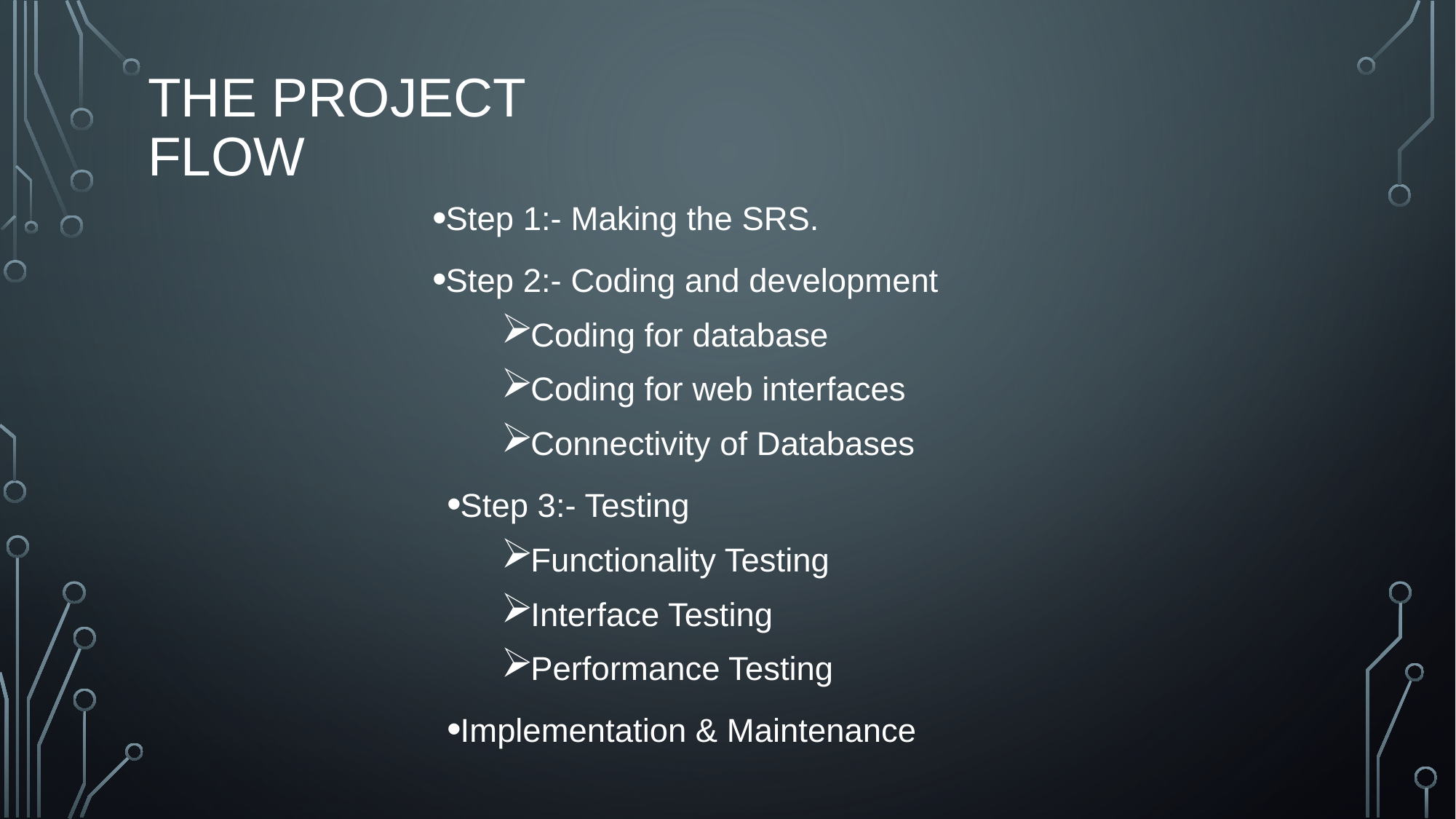

# the project flow
Step 1:- Making the SRS.
Step 2:- Coding and development
Coding for database
Coding for web interfaces
Connectivity of Databases
Step 3:- Testing
Functionality Testing
Interface Testing
Performance Testing
Implementation & Maintenance